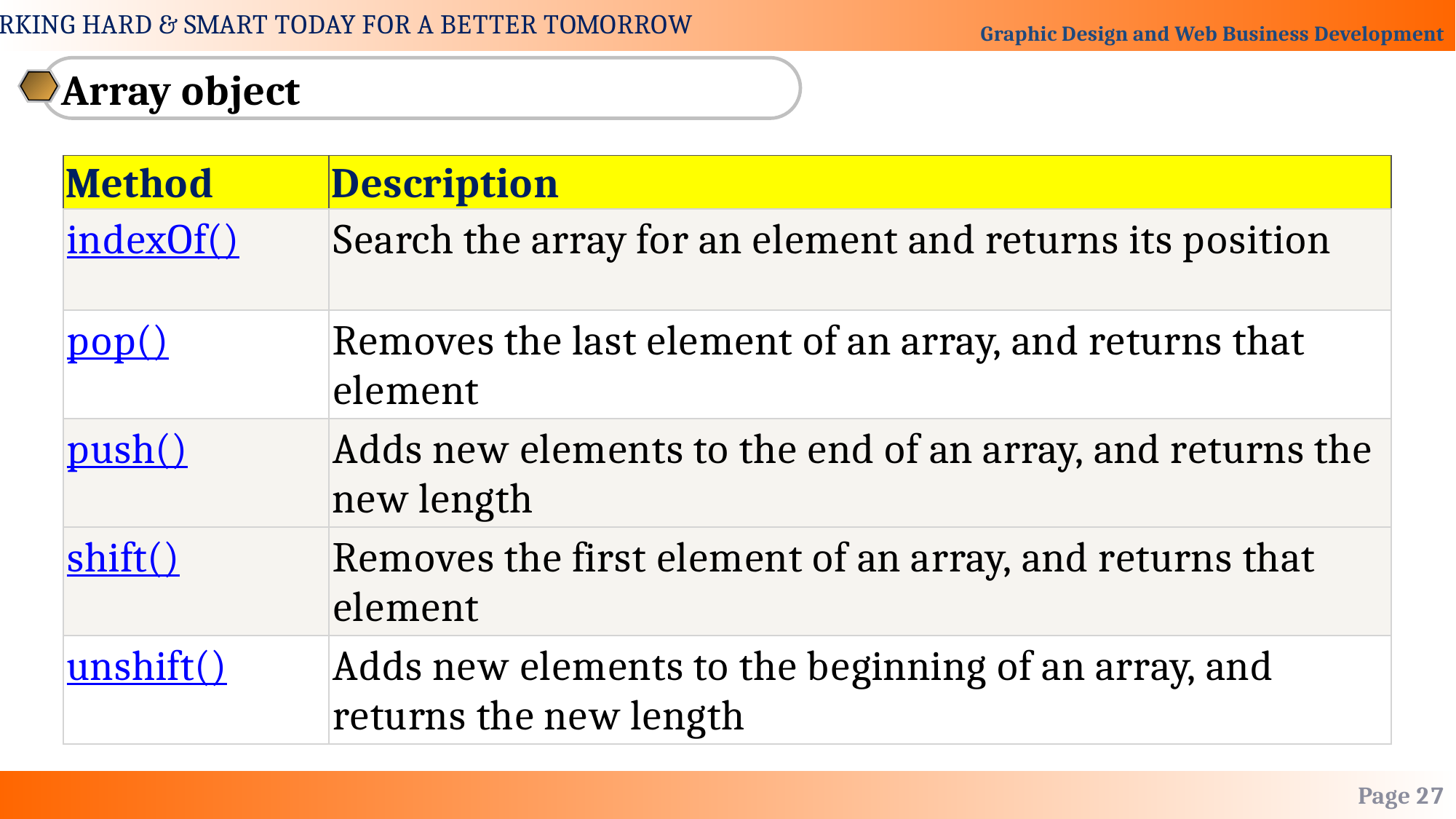

Array object

| Method | Description |
| --- | --- |
| indexOf() | Search the array for an element and returns its position |
| pop() | Removes the last element of an array, and returns that element |
| push() | Adds new elements to the end of an array, and returns the new length |
| shift() | Removes the first element of an array, and returns that element |
| unshift() | Adds new elements to the beginning of an array, and returns the new length |
Page 27